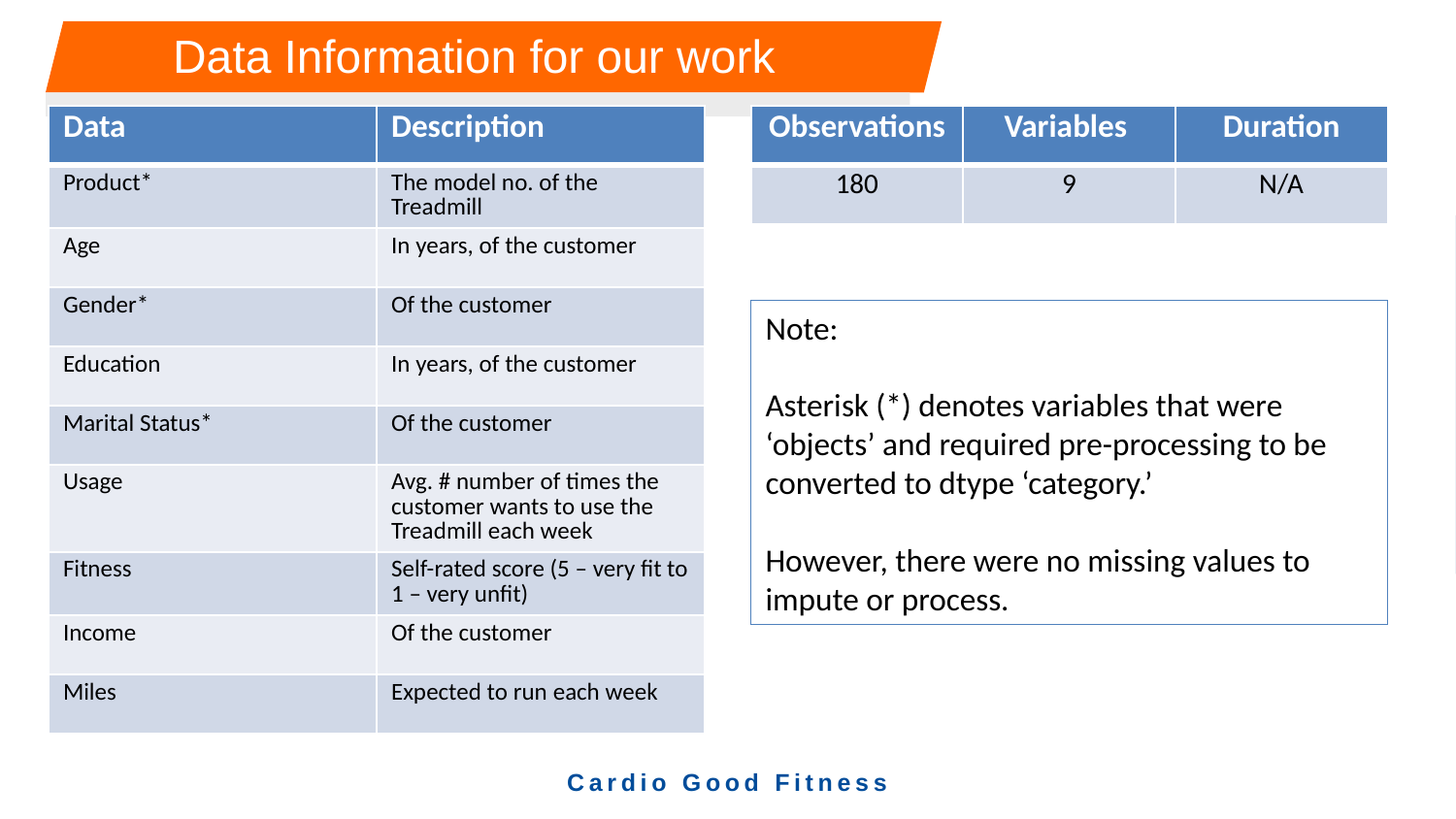

# Data Information for our work
| Data | Description |
| --- | --- |
| Product\* | The model no. of the Treadmill |
| Age | In years, of the customer |
| Gender\* | Of the customer |
| Education | In years, of the customer |
| Marital Status\* | Of the customer |
| Usage | Avg. # number of times the customer wants to use the Treadmill each week |
| Fitness | Self-rated score (5 – very fit to 1 – very unfit) |
| Income | Of the customer |
| Miles | Expected to run each week |
| Observations | Variables | Duration |
| --- | --- | --- |
| 180 | 9 | N/A |
Note:

Asterisk (*) denotes variables that were ‘objects’ and required pre-processing to be converted to dtype ‘category.’

However, there were no missing values to impute or process.